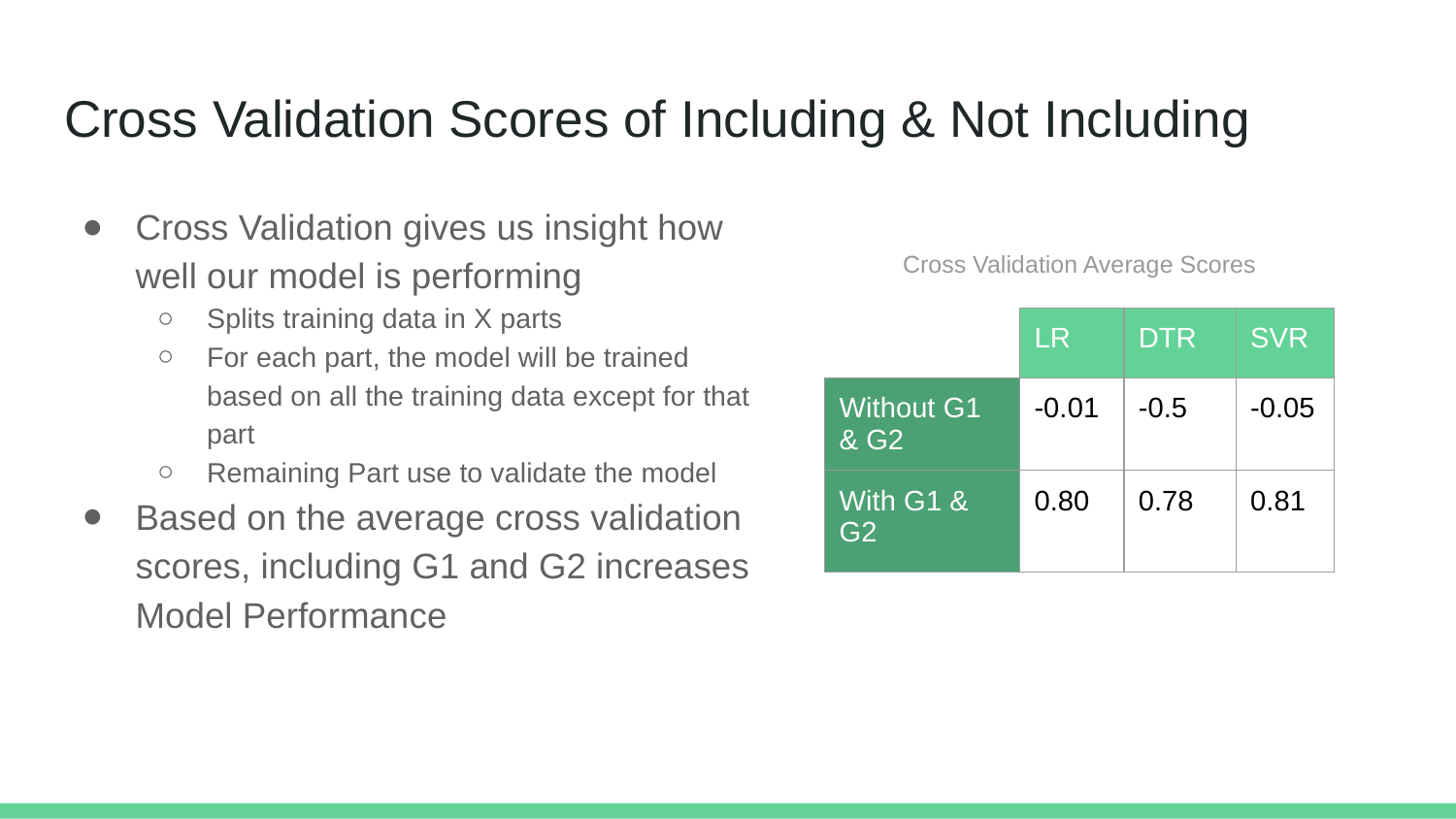

# Cross Validation Scores of Including & Not Including
Cross Validation gives us insight how well our model is performing
Splits training data in X parts
For each part, the model will be trained based on all the training data except for that part
Remaining Part use to validate the model
Based on the average cross validation scores, including G1 and G2 increases Model Performance

Cross Validation Average Scores
|  | LR | DTR | SVR |
| --- | --- | --- | --- |
| Without G1 & G2 | -0.01 | -0.5 | -0.05 |
| With G1 & G2 | 0.80 | 0.78 | 0.81 |